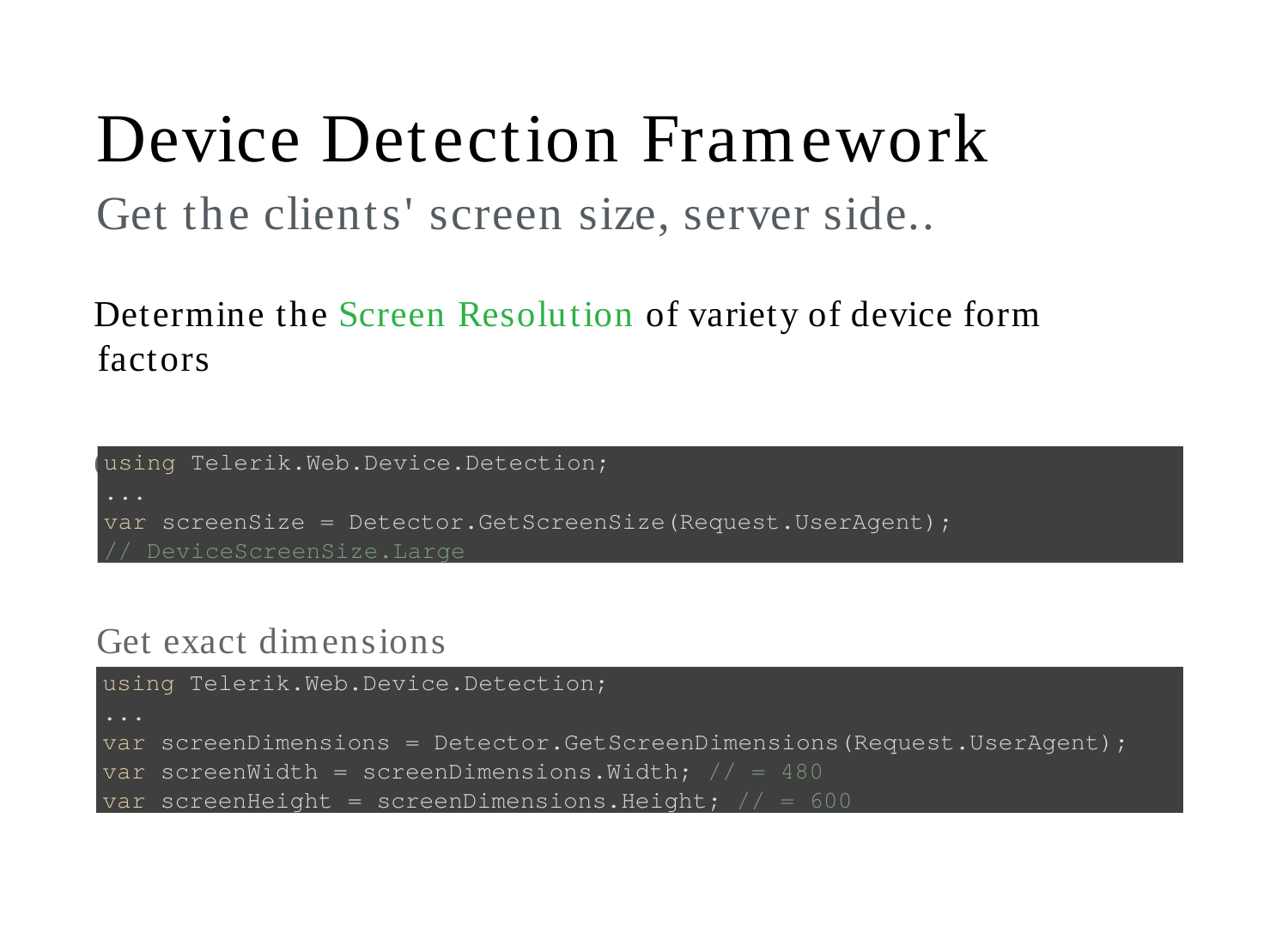

# Device Detection Framework
Get the clients' screen size, server side..
Determine the Screen Resolution of variety of device form factors

Get the size
using Telerik.Web.Device.Detection;
...
var screenSize = Detector.GetScreenSize(Request.UserAgent);
// DeviceScreenSize.Large
Get exact dimensions
using Telerik.Web.Device.Detection;
...
var screenDimensions = Detector.GetScreenDimensions(Request.UserAgent); var screenWidth = screenDimensions.Width; // = 480
var screenHeight = screenDimensions.Height; // = 600